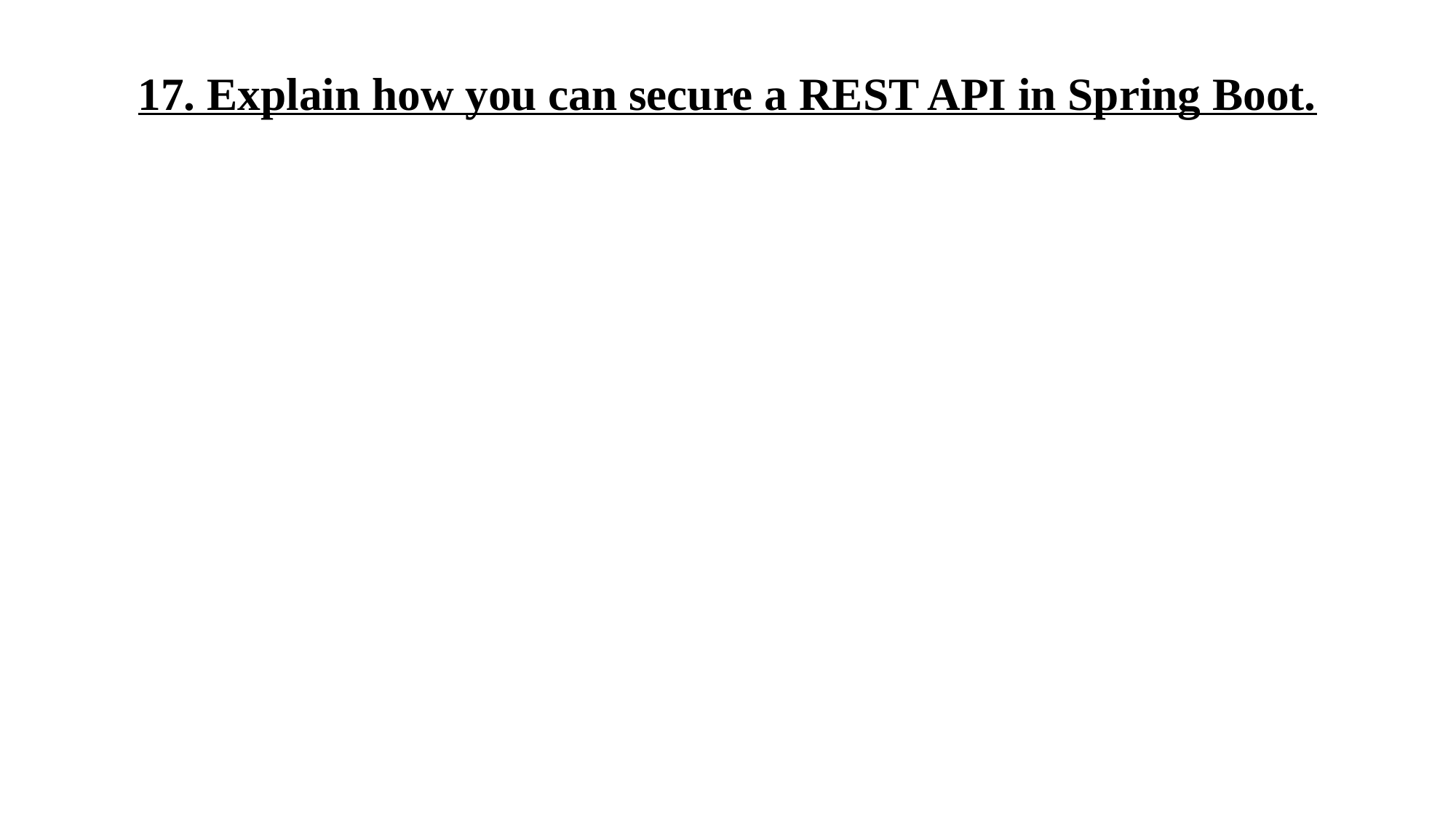

# 17. Explain how you can secure a REST API in Spring Boot.